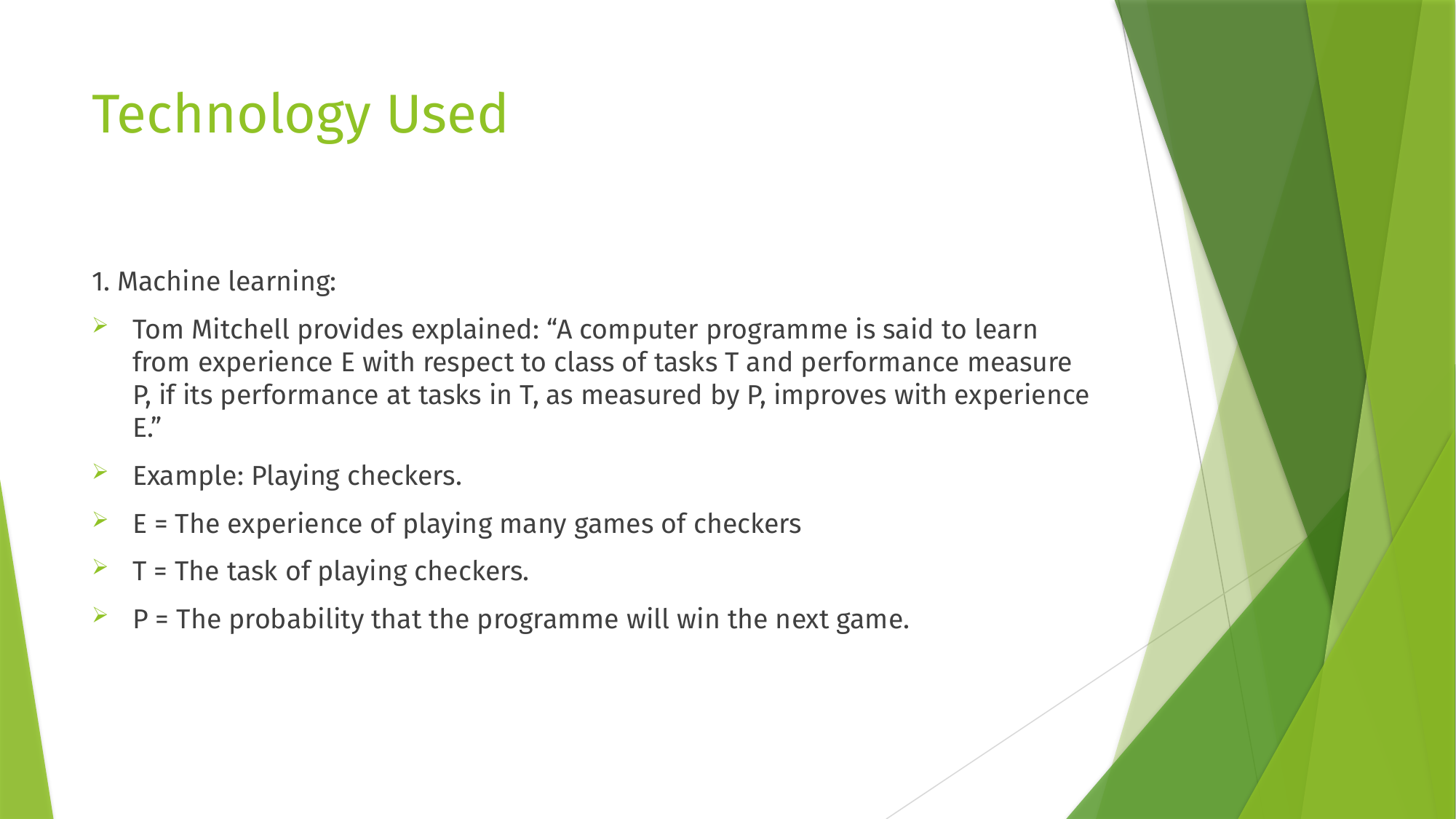

# Technology Used
1. Machine learning:
Tom Mitchell provides explained: “A computer programme is said to learn from experience E with respect to class of tasks T and performance measure P, if its performance at tasks in T, as measured by P, improves with experience E.”
Example: Playing checkers.
E = The experience of playing many games of checkers
T = The task of playing checkers.
P = The probability that the programme will win the next game.